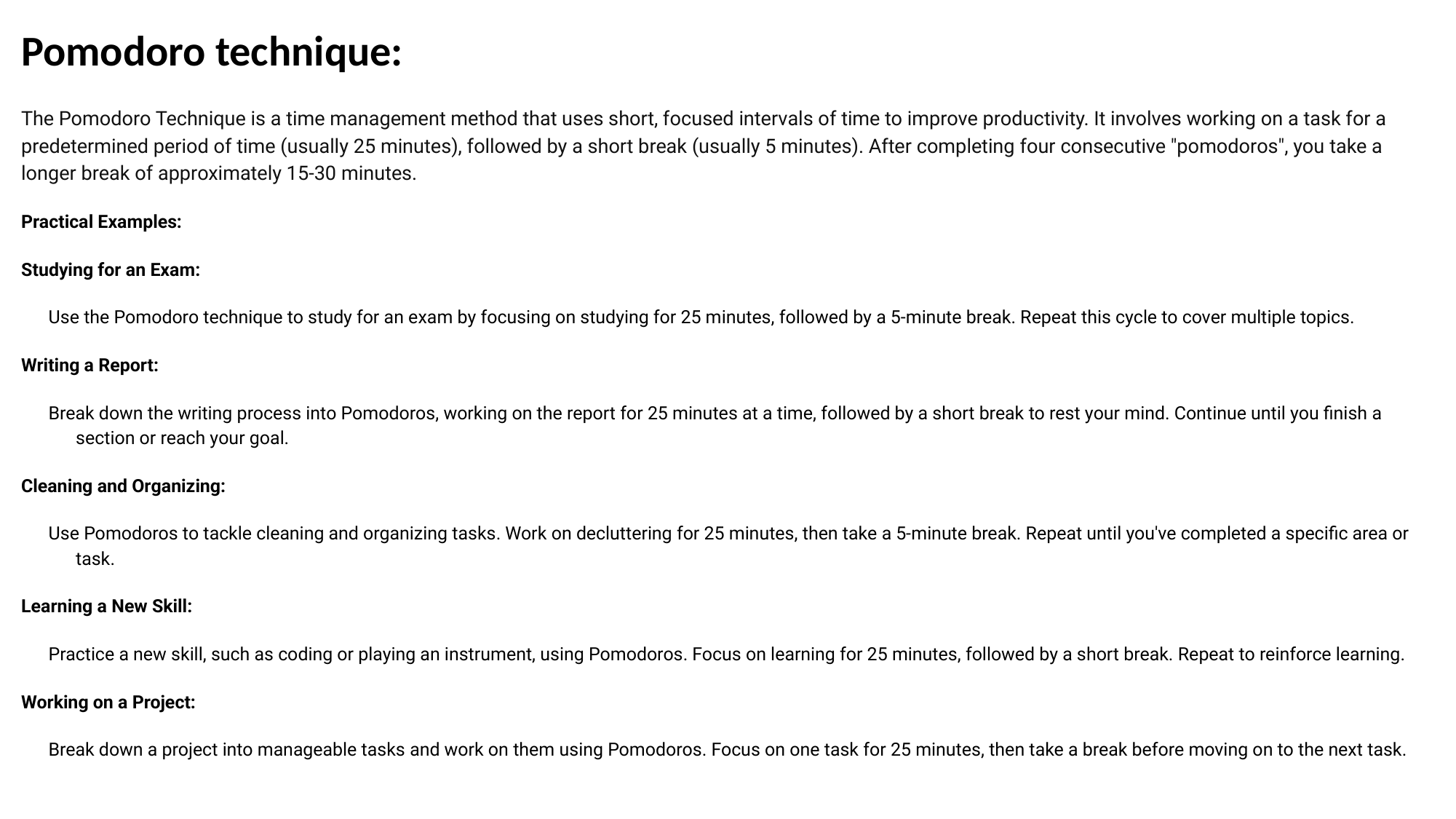

Pomodoro technique:

The Pomodoro Technique is a time management method that uses short, focused intervals of time to improve productivity. It involves working on a task for a predetermined period of time (usually 25 minutes), followed by a short break (usually 5 minutes). After completing four consecutive "pomodoros", you take a longer break of approximately 15-30 minutes.
Practical Examples:
Studying for an Exam:
Use the Pomodoro technique to study for an exam by focusing on studying for 25 minutes, followed by a 5-minute break. Repeat this cycle to cover multiple topics.
Writing a Report:
Break down the writing process into Pomodoros, working on the report for 25 minutes at a time, followed by a short break to rest your mind. Continue until you finish a section or reach your goal.
Cleaning and Organizing:
Use Pomodoros to tackle cleaning and organizing tasks. Work on decluttering for 25 minutes, then take a 5-minute break. Repeat until you've completed a specific area or task.
Learning a New Skill:
Practice a new skill, such as coding or playing an instrument, using Pomodoros. Focus on learning for 25 minutes, followed by a short break. Repeat to reinforce learning.
Working on a Project:
Break down a project into manageable tasks and work on them using Pomodoros. Focus on one task for 25 minutes, then take a break before moving on to the next task.